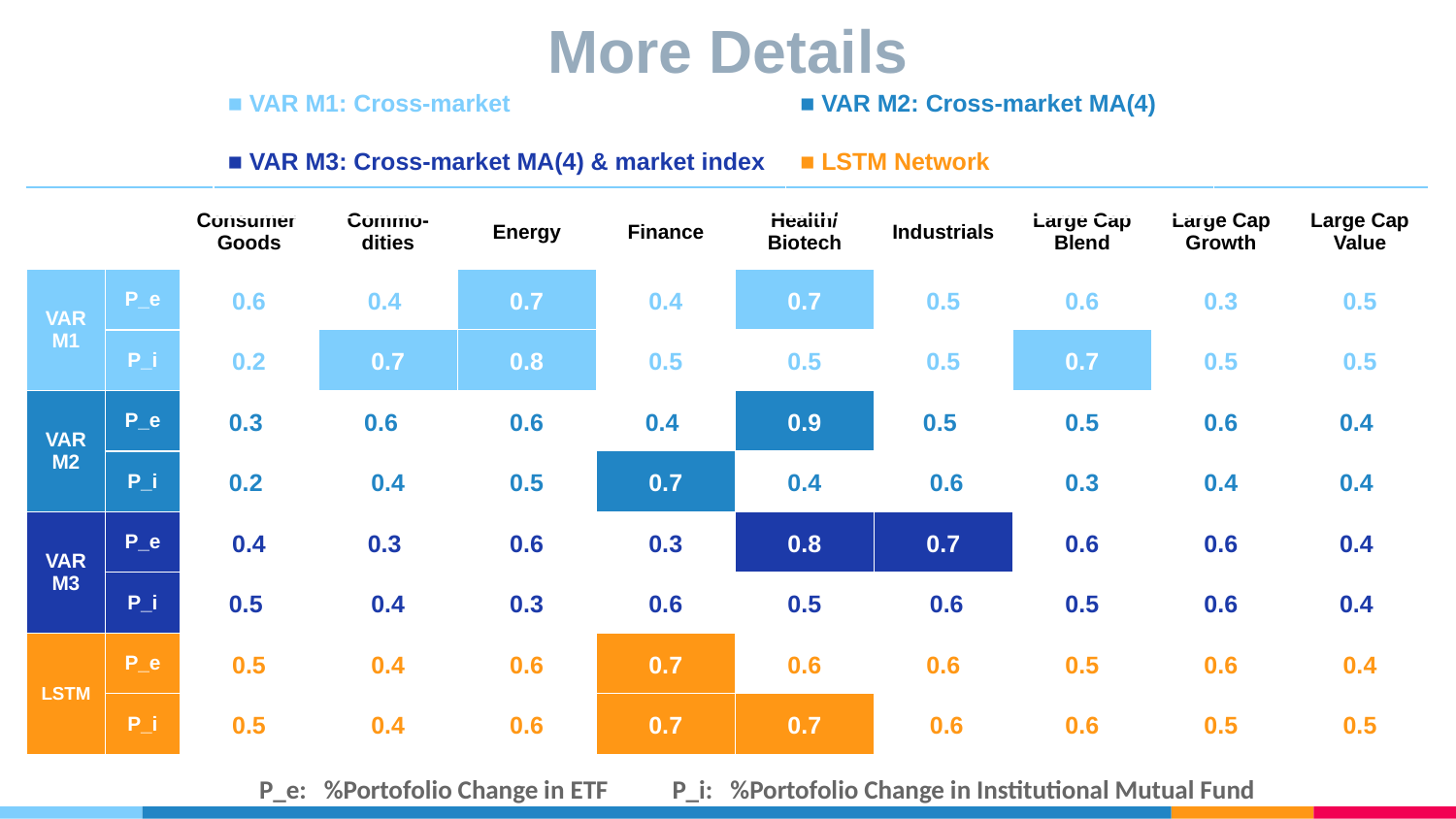

More Details
| ■ VAR M1: Cross-market | ■ VAR M2: Cross-market MA(4) |
| --- | --- |
| ■ VAR M3: Cross-market MA(4) & market index | ■ LSTM Network |
|  |  | Consumer Goods | Commo- dities | Energy | Finance | Health/ Biotech | Industrials | Large Cap Blend | Large Cap Growth | Large Cap Value |
| --- | --- | --- | --- | --- | --- | --- | --- | --- | --- | --- |
| VAR M1 | P\_e | 0.6 | 0.4 | 0.7 | 0.4 | 0.7 | 0.5 | 0.6 | 0.3 | 0.5 |
|  | P\_i | 0.2 | 0.7 | 0.8 | 0.5 | 0.5 | 0.5 | 0.7 | 0.5 | 0.5 |
| VAR M2 | P\_e | 0.3 | 0.6 | 0.6 | 0.4 | 0.9 | 0.5 | 0.5 | 0.6 | 0.4 |
|  | P\_i | 0.2 | 0.4 | 0.5 | 0.7 | 0.4 | 0.6 | 0.3 | 0.4 | 0.4 |
| VAR M3 | P\_e | 0.4 | 0.3 | 0.6 | 0.3 | 0.8 | 0.7 | 0.6 | 0.6 | 0.4 |
|  | P\_i | 0.5 | 0.4 | 0.3 | 0.6 | 0.5 | 0.6 | 0.5 | 0.6 | 0.4 |
| LSTM | P\_e | 0.5 | 0.4 | 0.6 | 0.7 | 0.6 | 0.6 | 0.5 | 0.6 | 0.4 |
|  | P\_i | 0.5 | 0.4 | 0.6 | 0.7 | 0.7 | 0.6 | 0.6 | 0.5 | 0.5 |
P_e:   %Portofolio Change in ETF           P_i:   %Portofolio Change in Institutional Mutual Fund